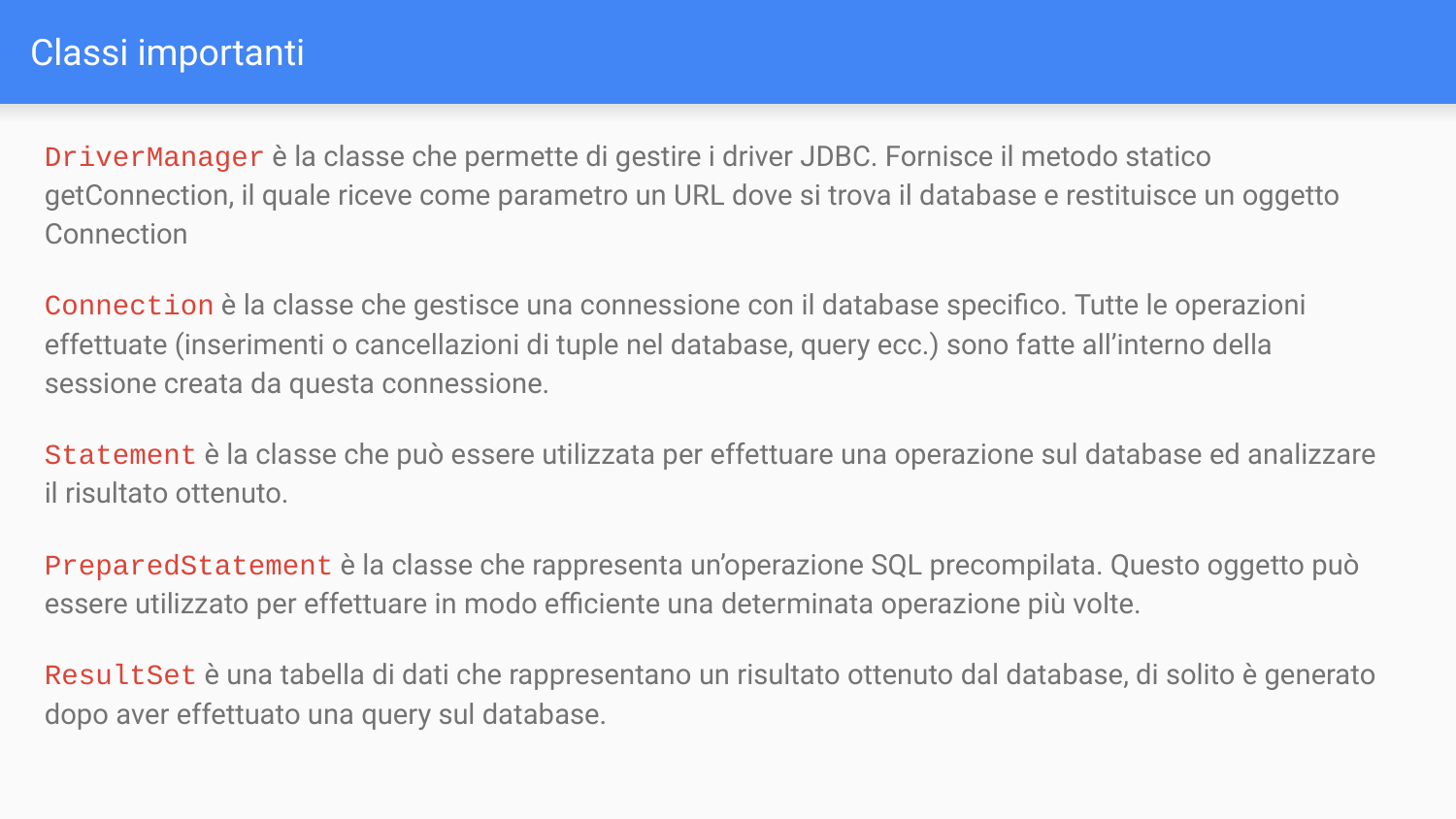

# Classi importanti
DriverManager è la classe che permette di gestire i driver JDBC. Fornisce il metodo statico getConnection, il quale riceve come parametro un URL dove si trova il database e restituisce un oggetto Connection
Connection è la classe che gestisce una connessione con il database specifico. Tutte le operazioni effettuate (inserimenti o cancellazioni di tuple nel database, query ecc.) sono fatte all’interno della sessione creata da questa connessione.
Statement è la classe che può essere utilizzata per effettuare una operazione sul database ed analizzare il risultato ottenuto.
PreparedStatement è la classe che rappresenta un’operazione SQL precompilata. Questo oggetto può essere utilizzato per effettuare in modo efficiente una determinata operazione più volte.
ResultSet è una tabella di dati che rappresentano un risultato ottenuto dal database, di solito è generato dopo aver effettuato una query sul database.